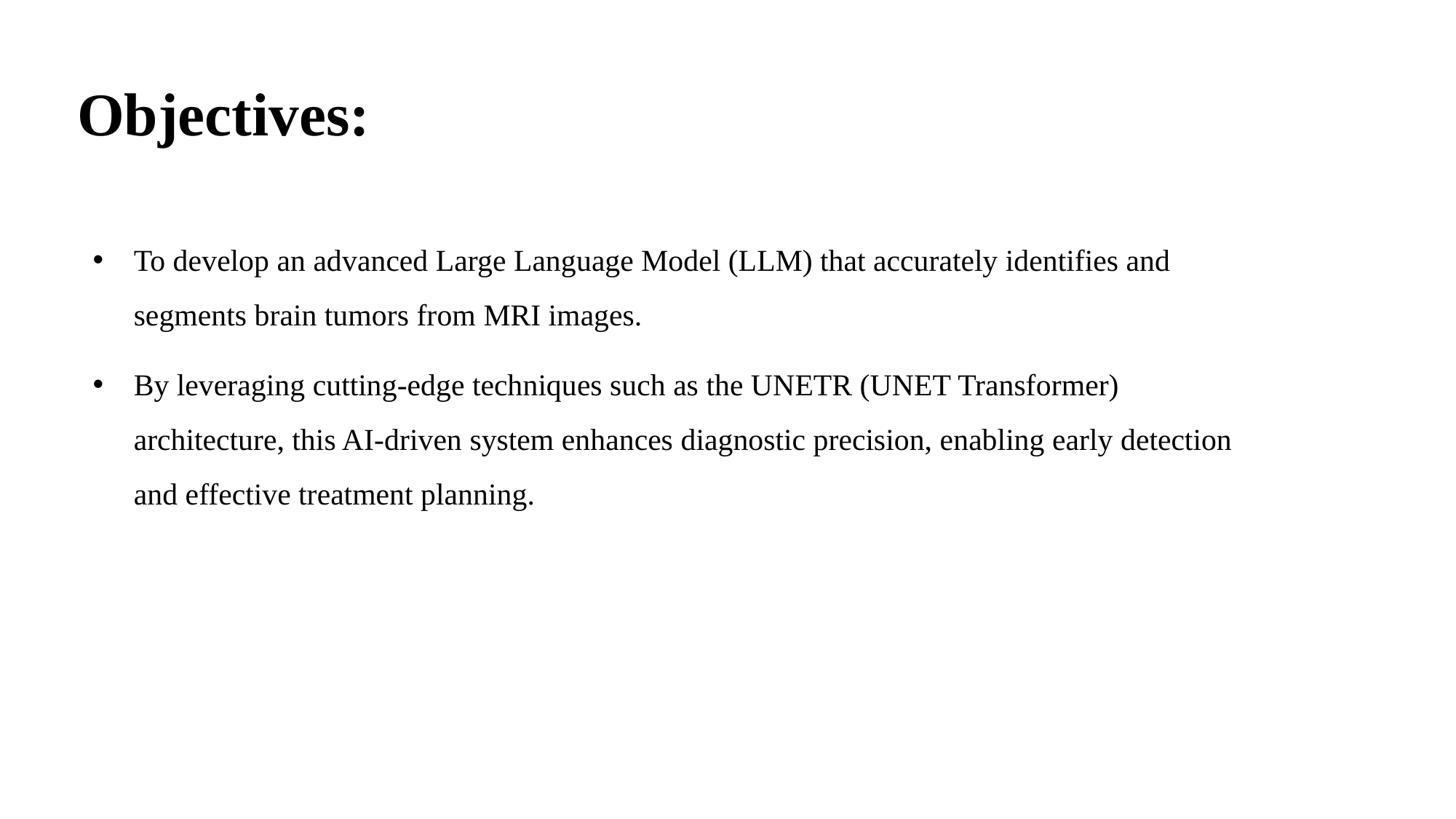

# Objectives:
To develop an advanced Large Language Model (LLM) that accurately identifies and segments brain tumors from MRI images.
By leveraging cutting-edge techniques such as the UNETR (UNET Transformer) architecture, this AI-driven system enhances diagnostic precision, enabling early detection and effective treatment planning.